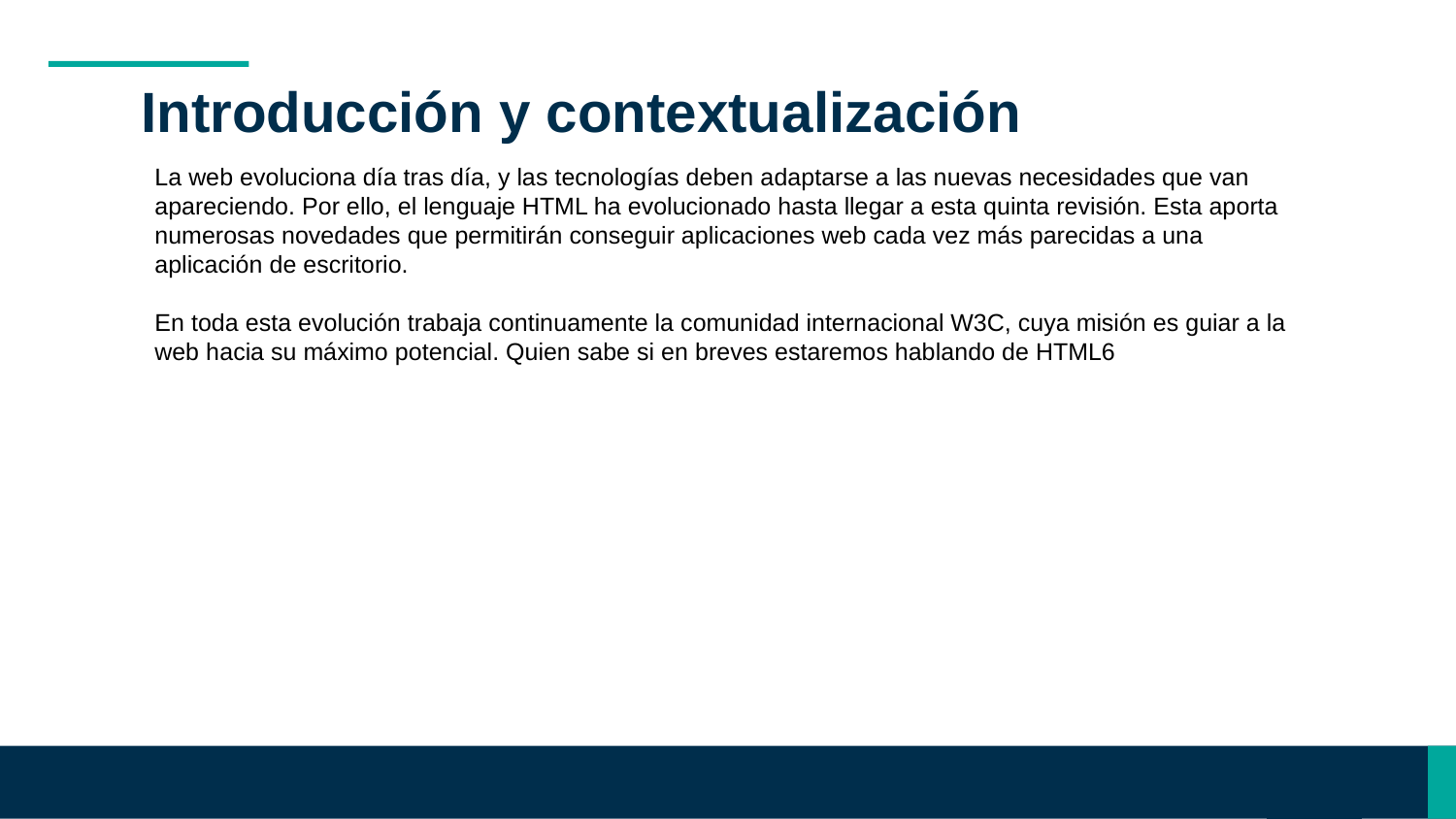

# Introducción y contextualización
La web evoluciona día tras día, y las tecnologías deben adaptarse a las nuevas necesidades que van apareciendo. Por ello, el lenguaje HTML ha evolucionado hasta llegar a esta quinta revisión. Esta aporta numerosas novedades que permitirán conseguir aplicaciones web cada vez más parecidas a una aplicación de escritorio.

En toda esta evolución trabaja continuamente la comunidad internacional W3C, cuya misión es guiar a la web hacia su máximo potencial. Quien sabe si en breves estaremos hablando de HTML6